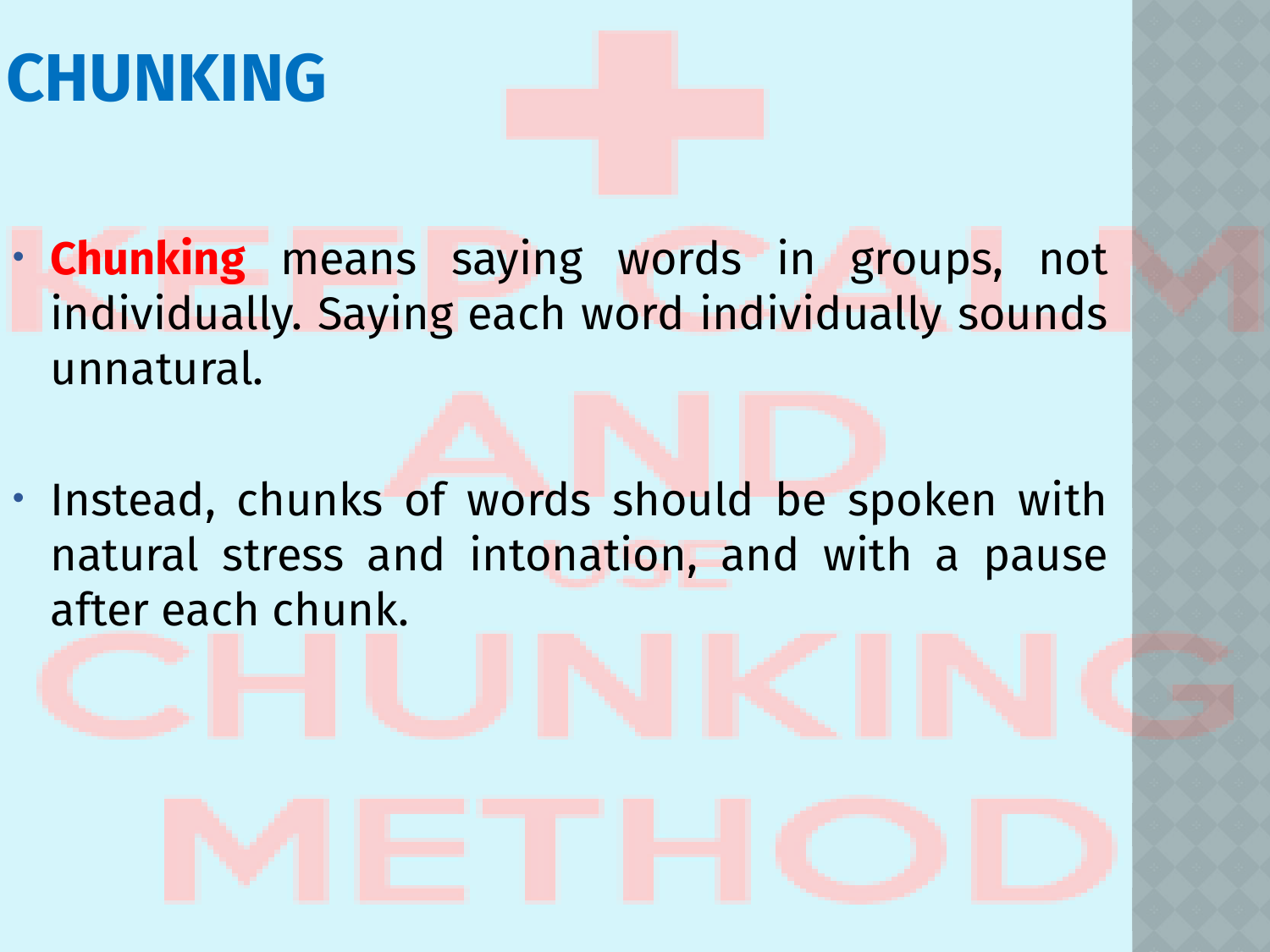

# Chunking
Chunking means saying words in groups, not individually. Saying each word individually sounds unnatural.

Instead, chunks of words should be spoken with natural stress and intonation, and with a pause after each chunk.